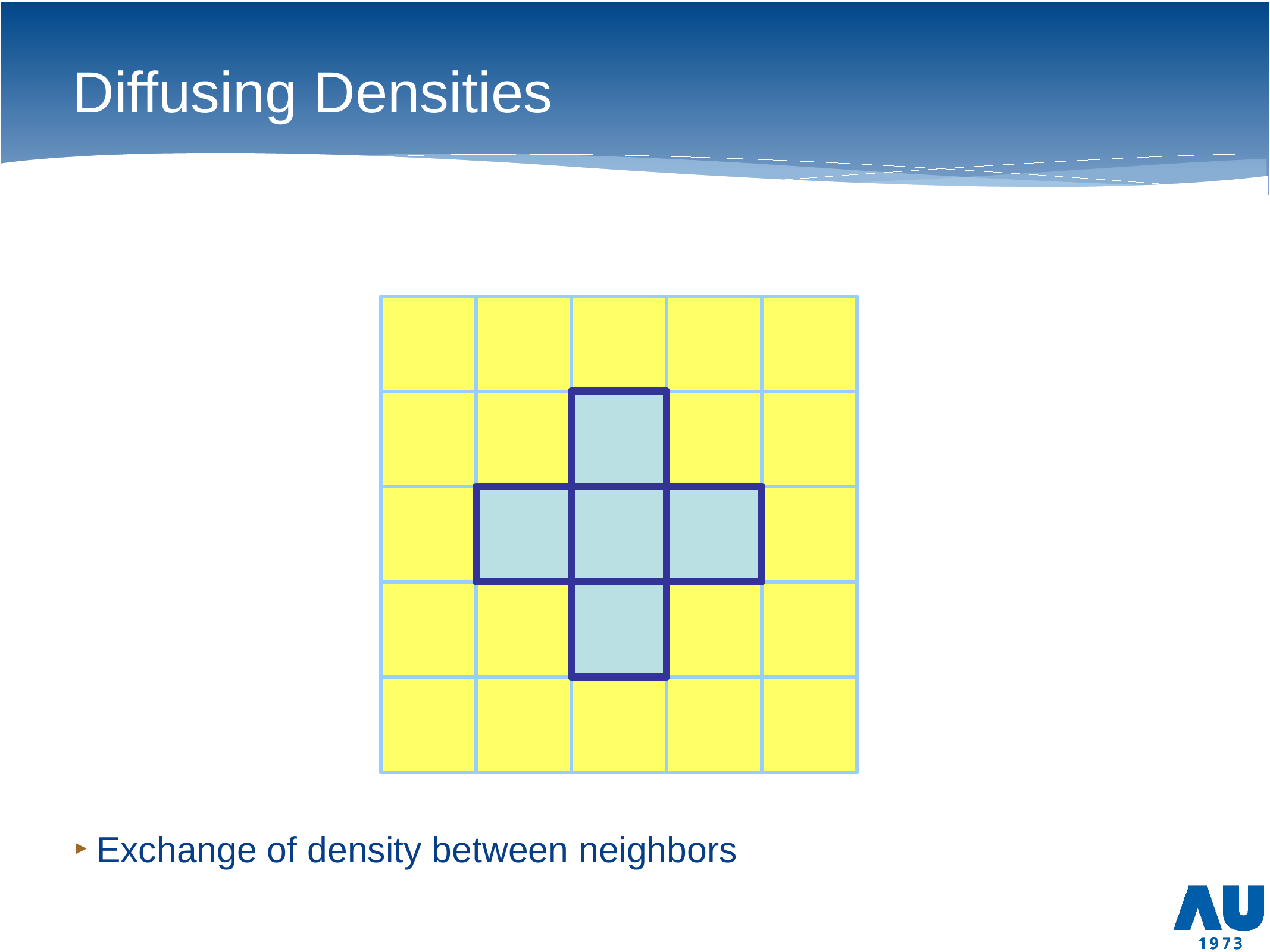

# Diffusing Densities

Exchange of density between neighbors